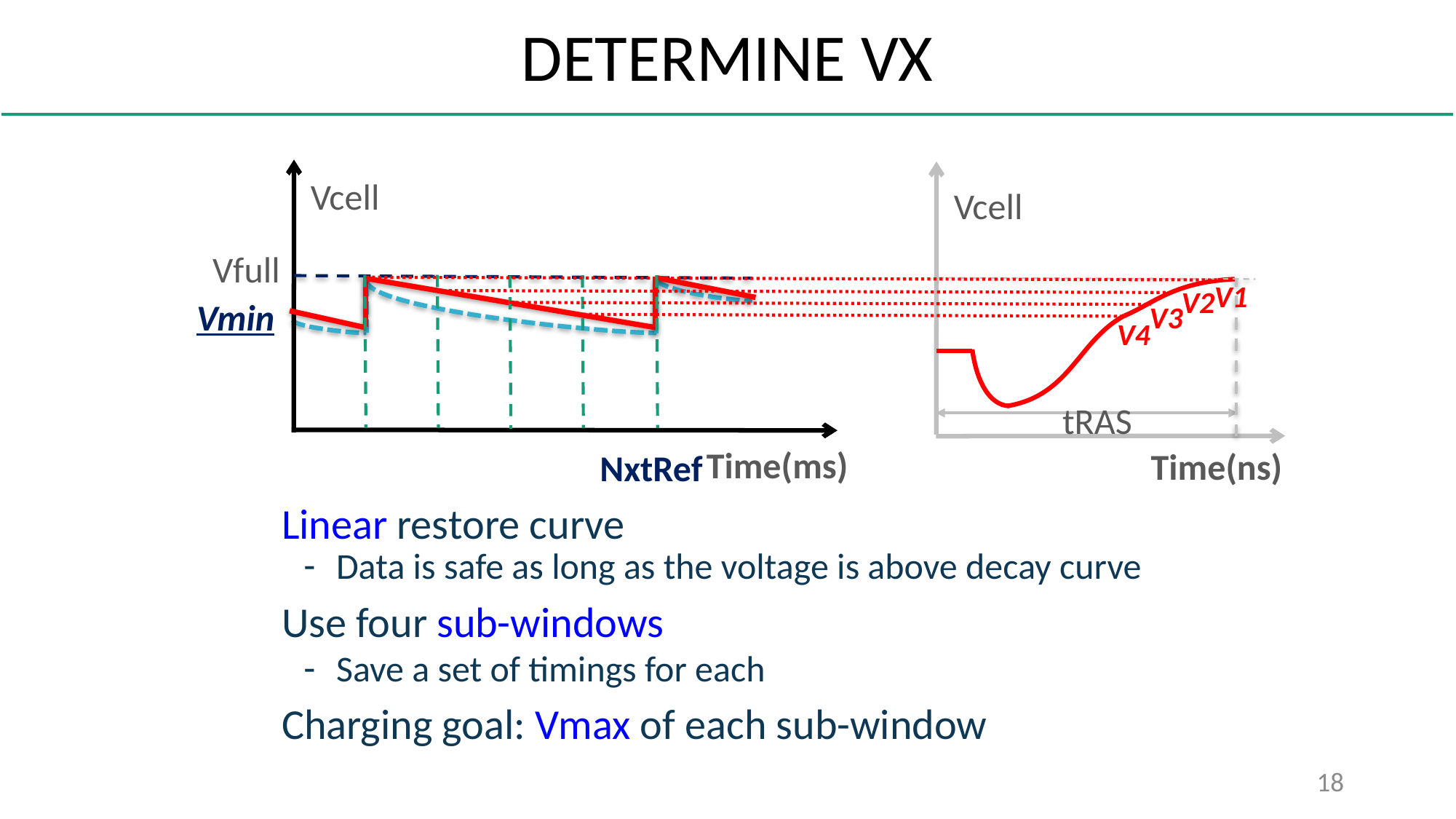

# DETERMINE VX

tRAS
Vcell
Vcell
Vfull
V1
V2
V3
V4
NxtRef

Vmin
Time(ms)
Time(ns)
Linear restore curve
Data is safe as long as the voltage is above decay curve
Use four sub-windows
Save a set of timings for each
Charging goal: Vmax of each sub-window

18